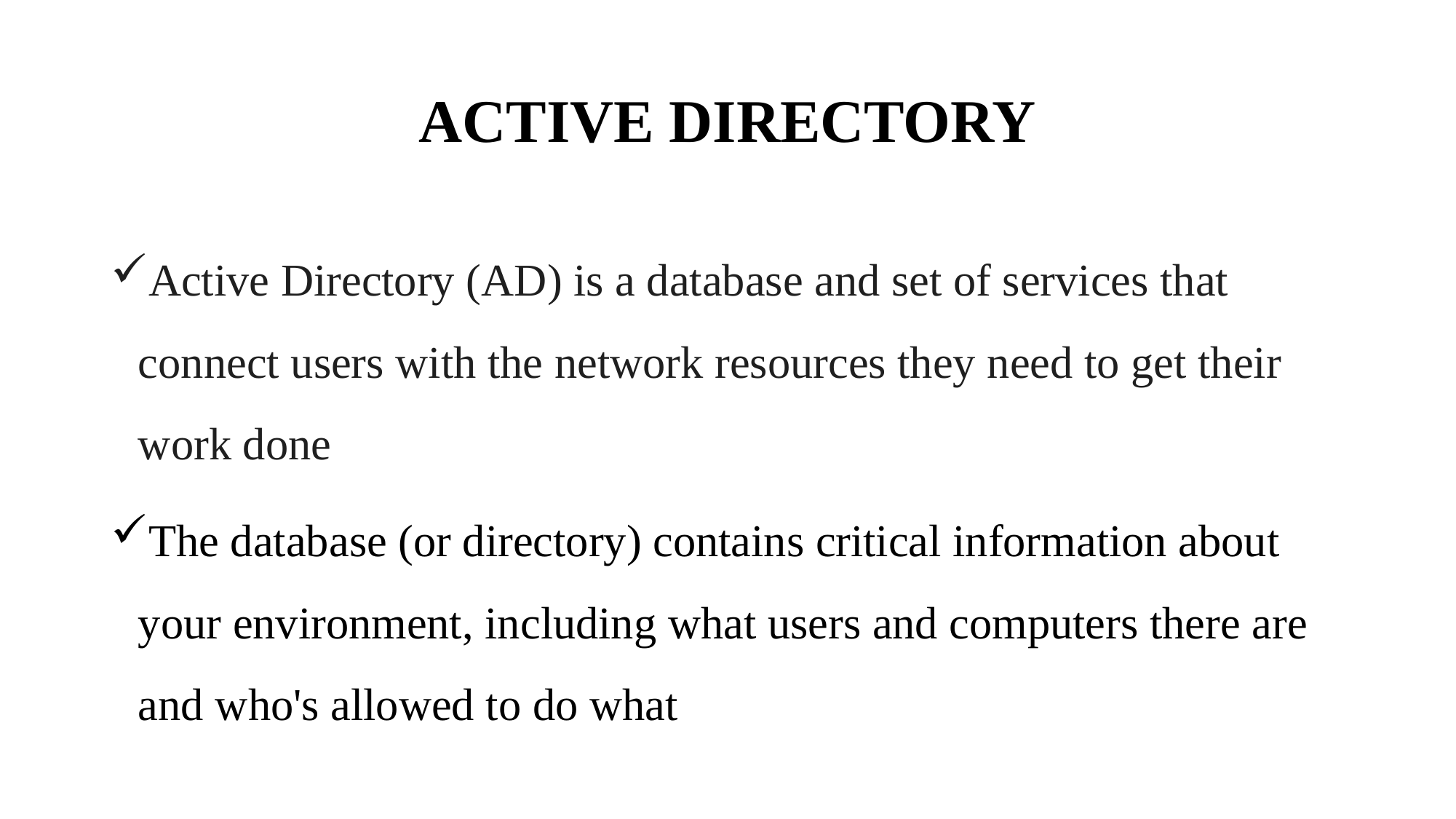

# ACTIVE DIRECTORY
Active Directory (AD) is a database and set of services that connect users with the network resources they need to get their work done
The database (or directory) contains critical information about your environment, including what users and computers there are and who's allowed to do what